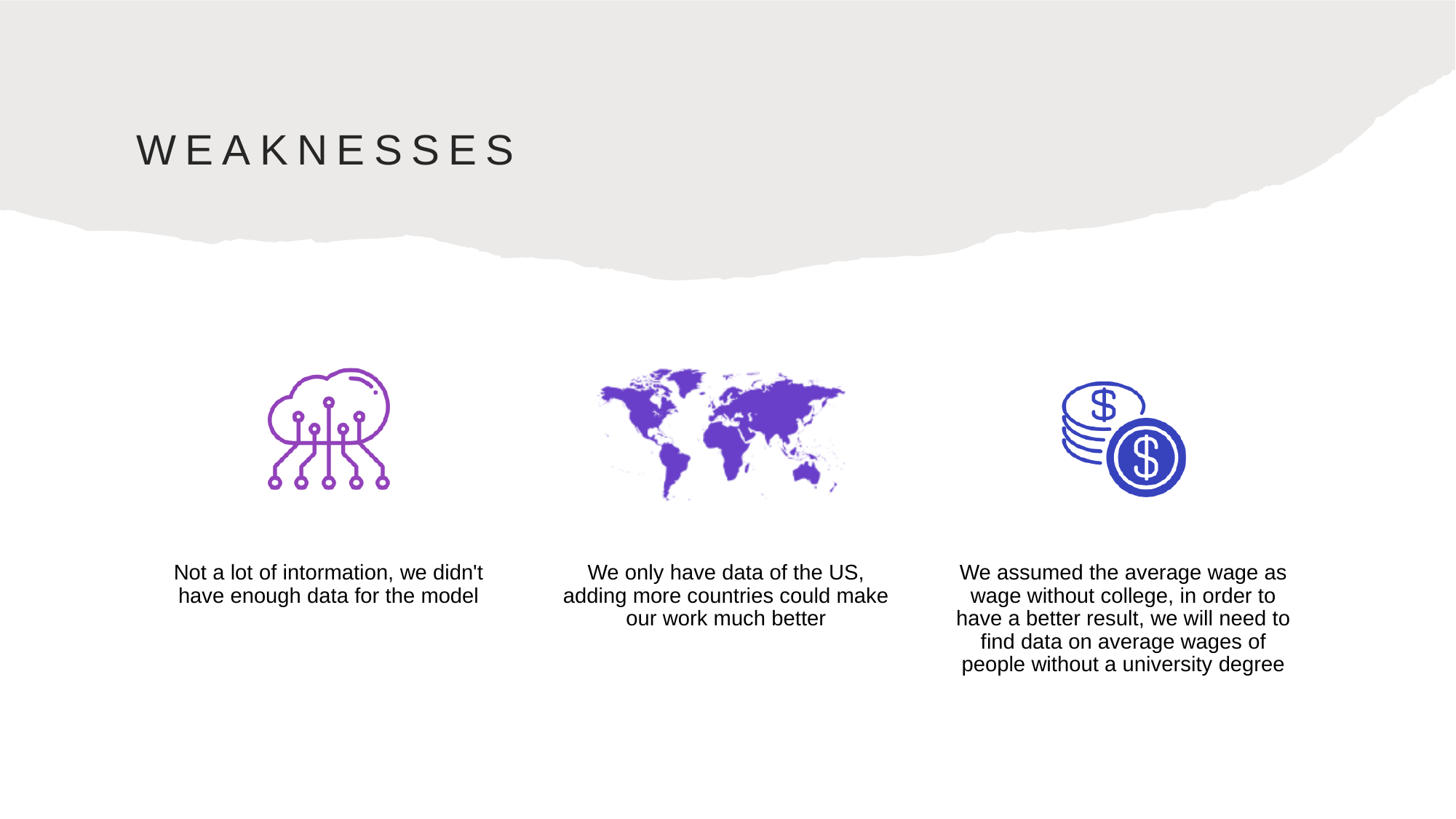

# Weaknesses
Not a lot of intormation, we didn't have enough data for the model

We only have data of the US, adding more countries could make our work much better

We assumed the average wage as wage without college, in order to have a better result, we will need to find data on average wages of people without a university degree